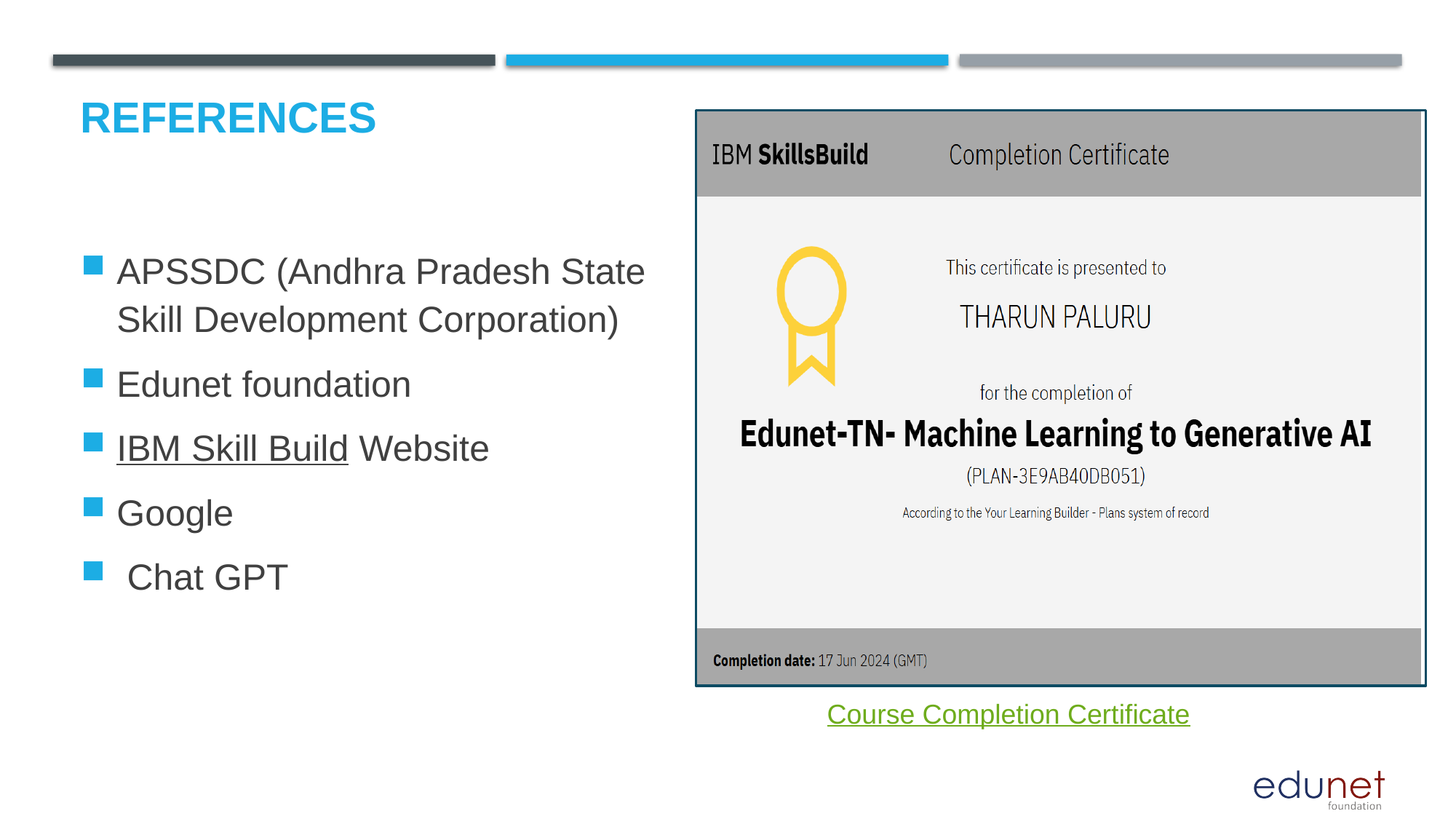

# References

APSSDC (Andhra Pradesh State Skill Development Corporation)
Edunet foundation
IBM Skill Build Website
Google
 Chat GPT
Course Completion Certificate